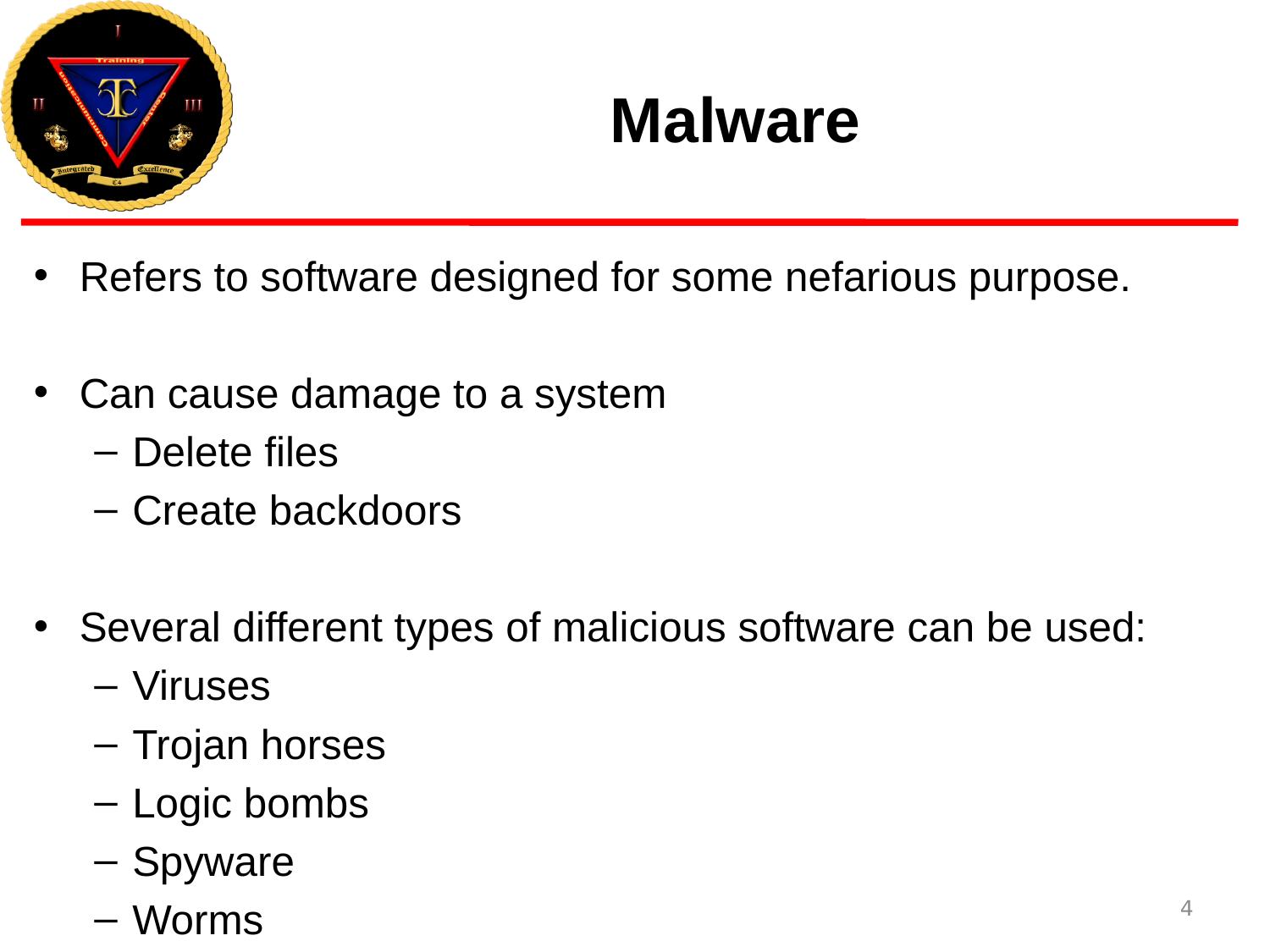

# Malware
Refers to software designed for some nefarious purpose.

Can cause damage to a system
Delete files
Create backdoors

Several different types of malicious software can be used:
Viruses
Trojan horses
Logic bombs
Spyware
Worms
4